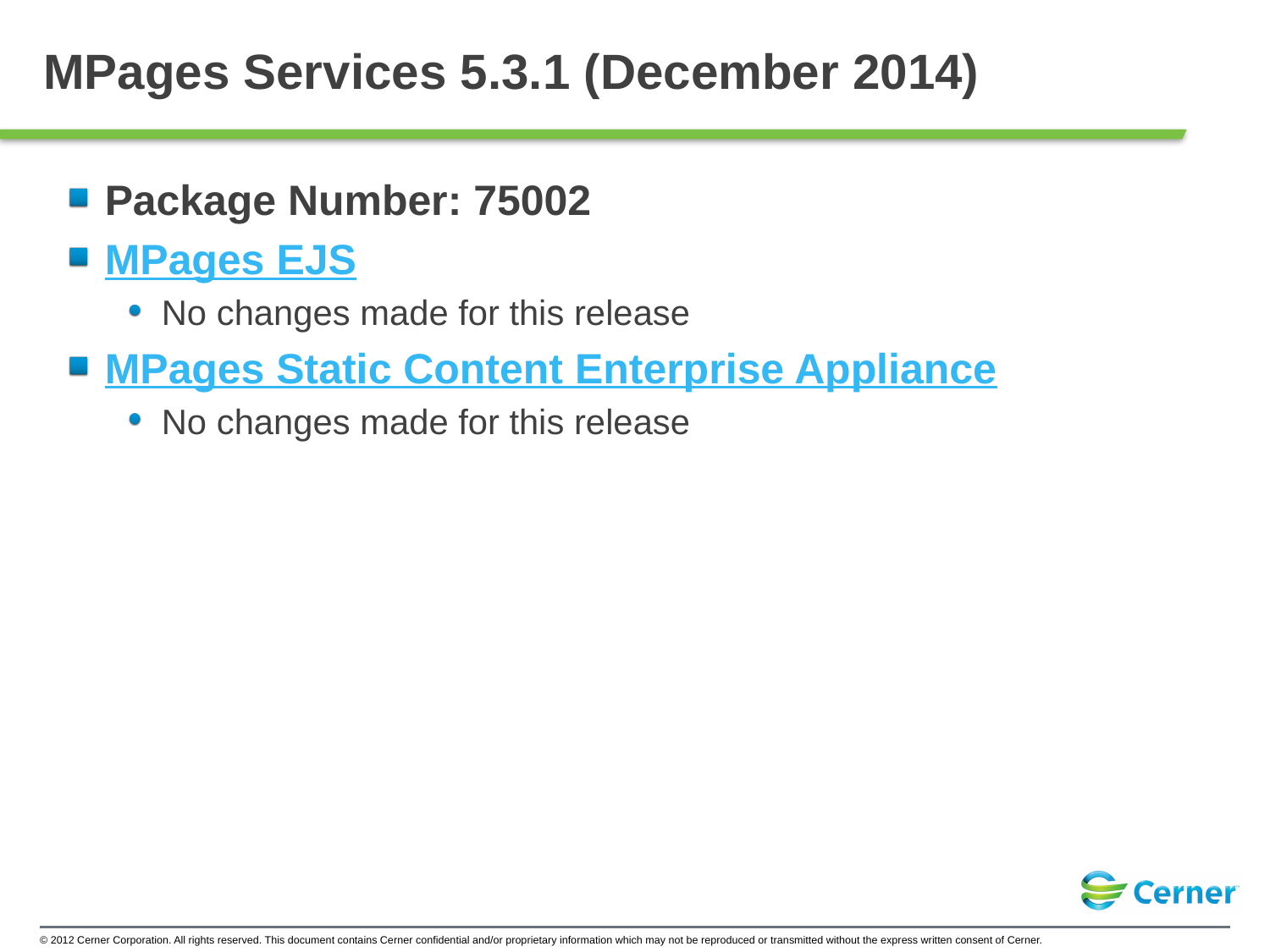

# MPages Services 5.3.1 (December 2014)
Package Number: 75002
MPages EJS
No changes made for this release
MPages Static Content Enterprise Appliance
No changes made for this release